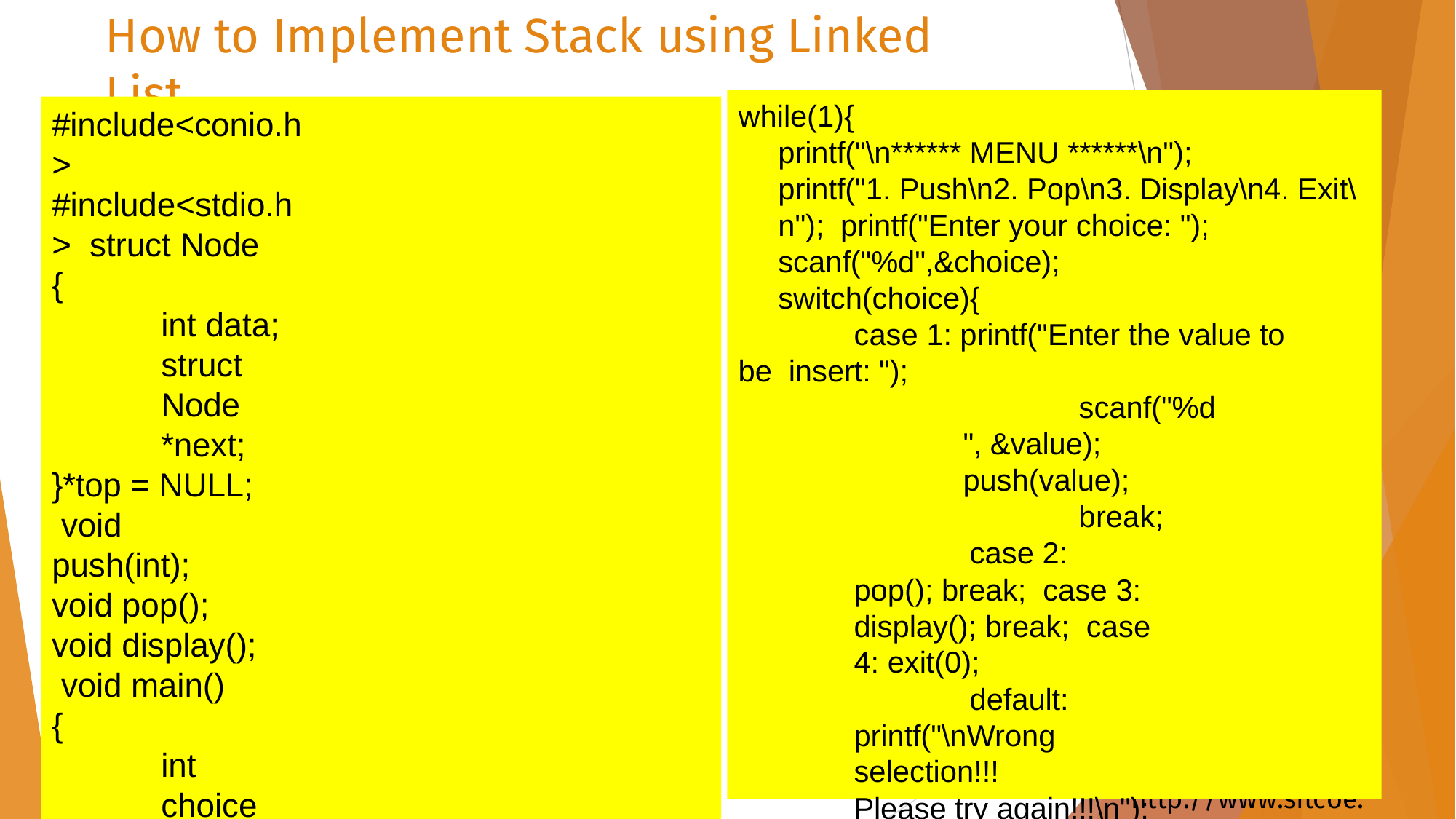

# How to Implement Stack using Linked List

while(1){
printf("\n****** MENU ******\n");
printf("1. Push\n2. Pop\n3. Display\n4. Exit\n");  printf("Enter your choice: ");  scanf("%d",&choice);
switch(choice){
case 1: printf("Enter the value to be  insert: ");
scanf("%d", &value);  push(value);
break;
case 2: pop(); break;  case 3: display(); break;  case 4: exit(0);
default: printf("\nWrong selection!!!
Please try again!!!\n");
}
}
}
org.in
#include<conio.h>  #include<stdio.h>  struct Node
{
int data;
struct Node *next;
}*top = NULL;  void push(int);  void pop();  void display();  void main()
{
int choice, value;
clrscr();
printf("\n:: Stack using Linked List
::\n");
53

http://www.sitcoe.